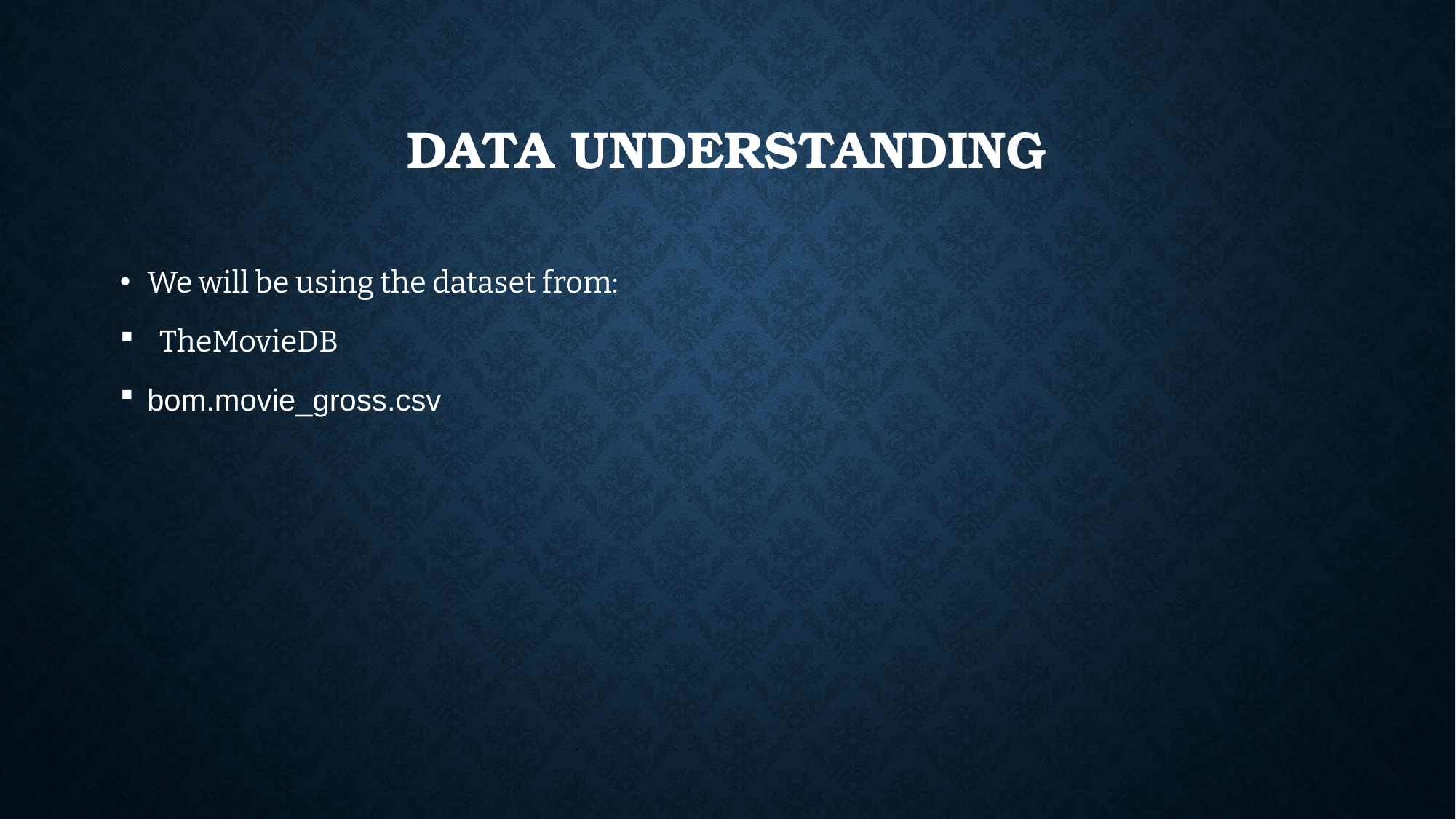

# Data Understanding
We will be using the dataset from:
  TheMovieDB
bom.movie_gross.csv